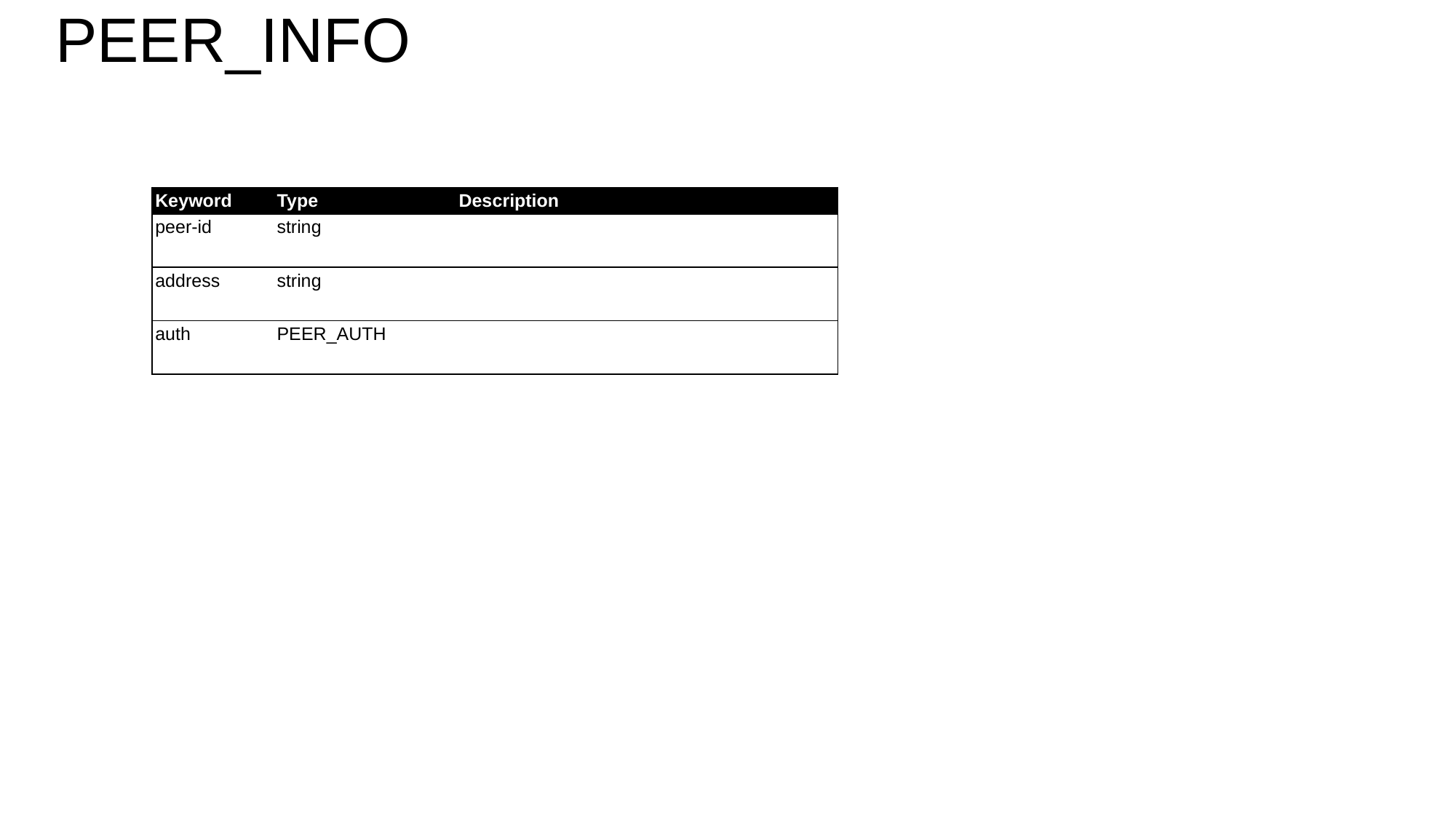

# PEER_INFO
| Keyword | Type | Description |
| --- | --- | --- |
| peer-id | string |  |
| address | string |  |
| auth | PEER\_AUTH |  |